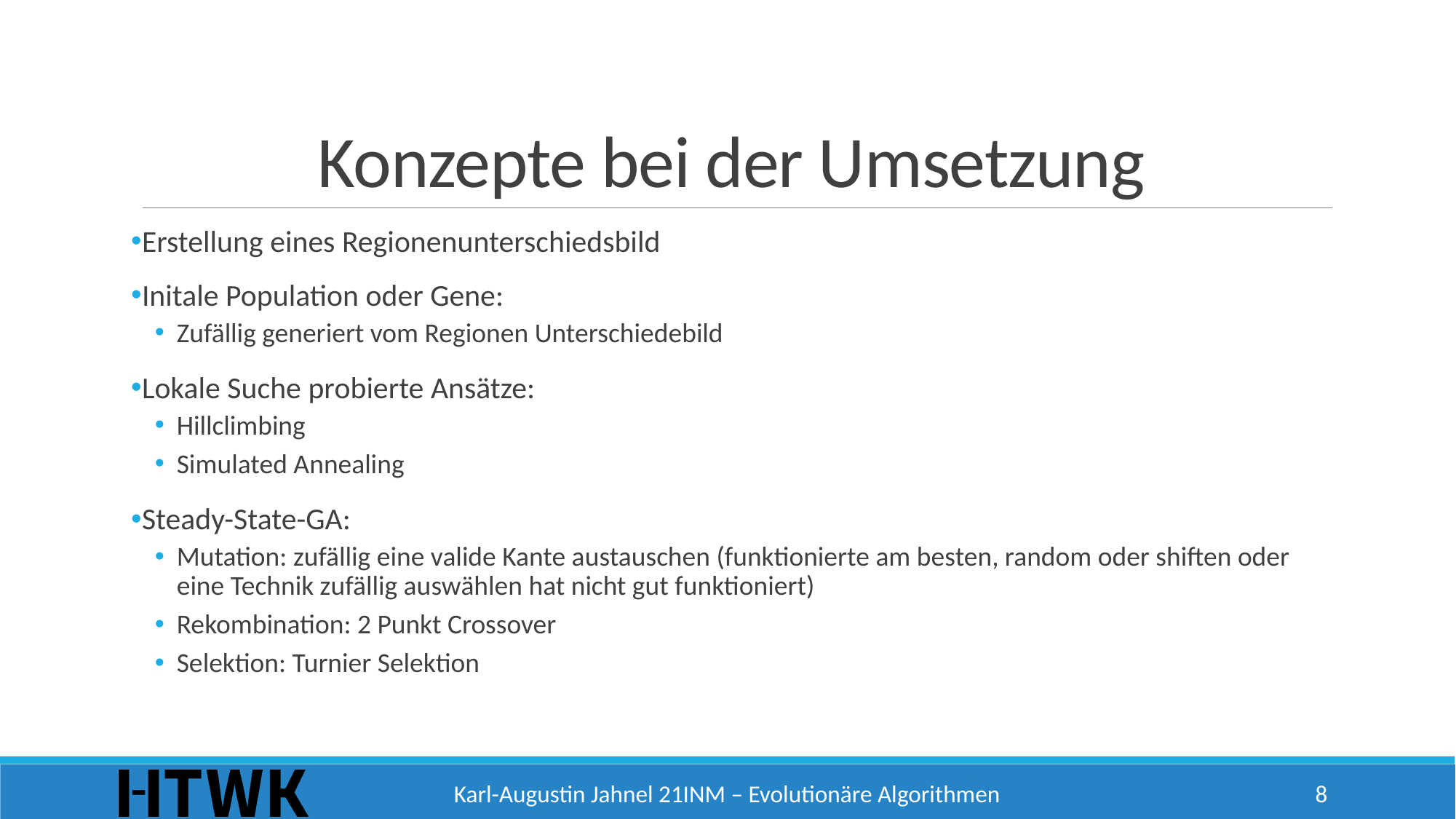

# Konzepte bei der Umsetzung
Erstellung eines Regionenunterschiedsbild
Initale Population oder Gene:
Zufällig generiert vom Regionen Unterschiedebild
Lokale Suche probierte Ansätze:
Hillclimbing
Simulated Annealing
Steady-State-GA:
Mutation: zufällig eine valide Kante austauschen (funktionierte am besten, random oder shiften oder eine Technik zufällig auswählen hat nicht gut funktioniert)
Rekombination: 2 Punkt Crossover
Selektion: Turnier Selektion

8
Karl-Augustin Jahnel 21INM – Evolutionäre Algorithmen